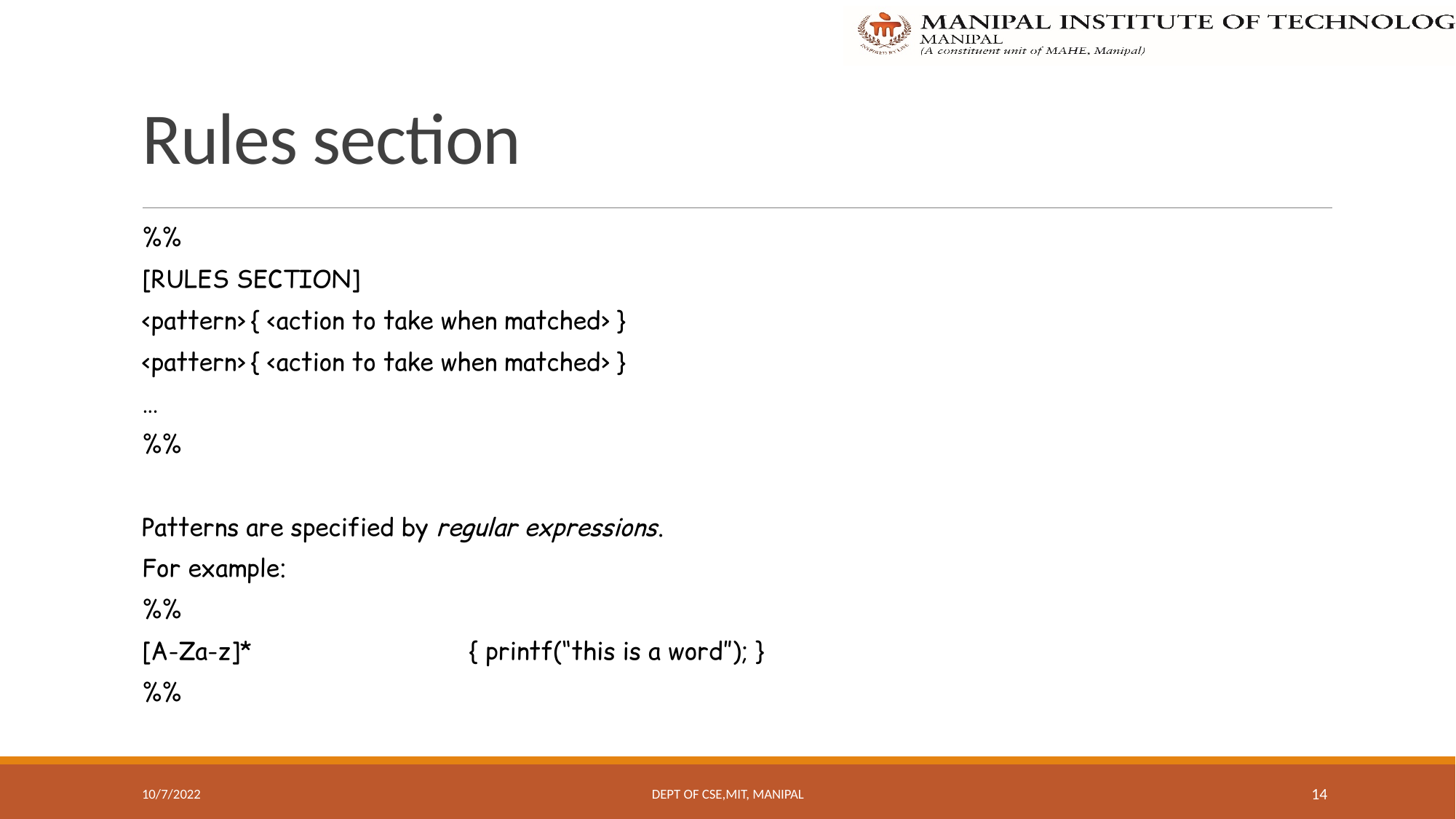

# Rules section
%%
[RULES SECTION]
<pattern>	{ <action to take when matched> }
<pattern>	{ <action to take when matched> }
…
%%

Patterns are specified by regular expressions.
For example:
%%
[A-Za-z]*		{ printf(“this is a word”); }
%%
10/7/2022
Dept Of CSE,MIT, Manipal
14